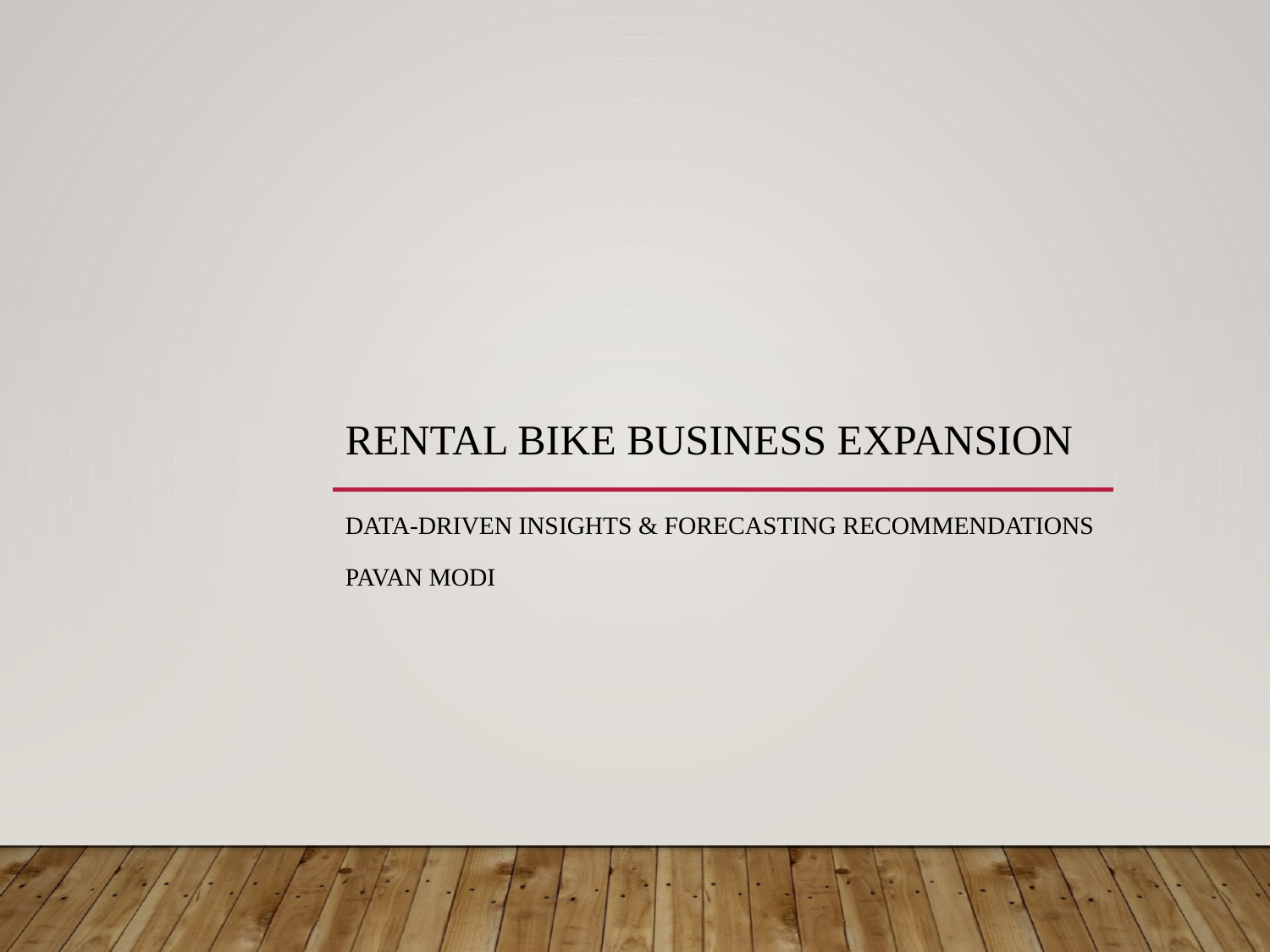

# Rental Bike Business Expansion
Data-Driven Insights & Forecasting Recommendations
Pavan Modi